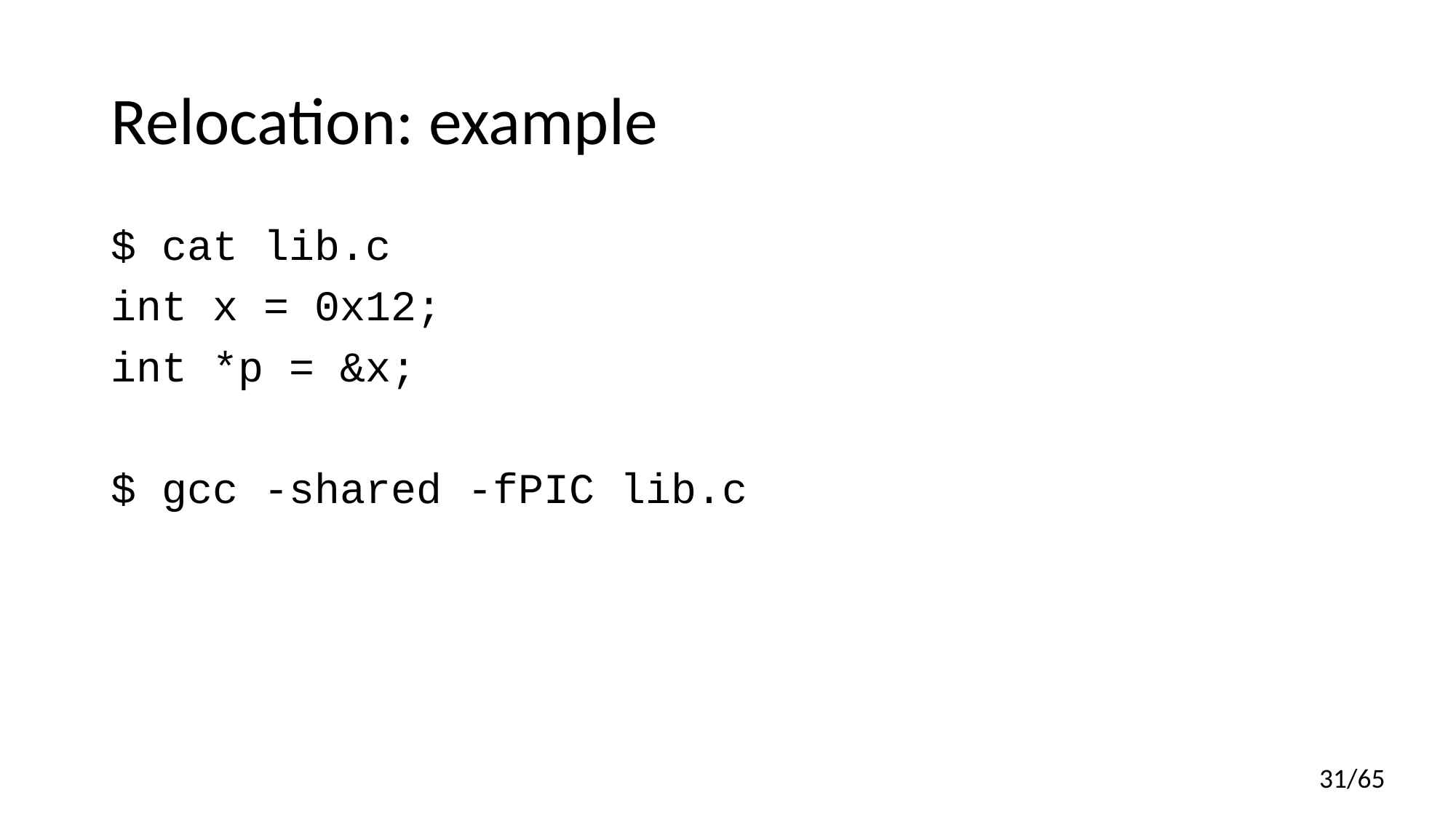

# Relocation: example
$ cat lib.c
int x = 0x12;
int *p = &x;

$ gcc -shared -fPIC lib.c